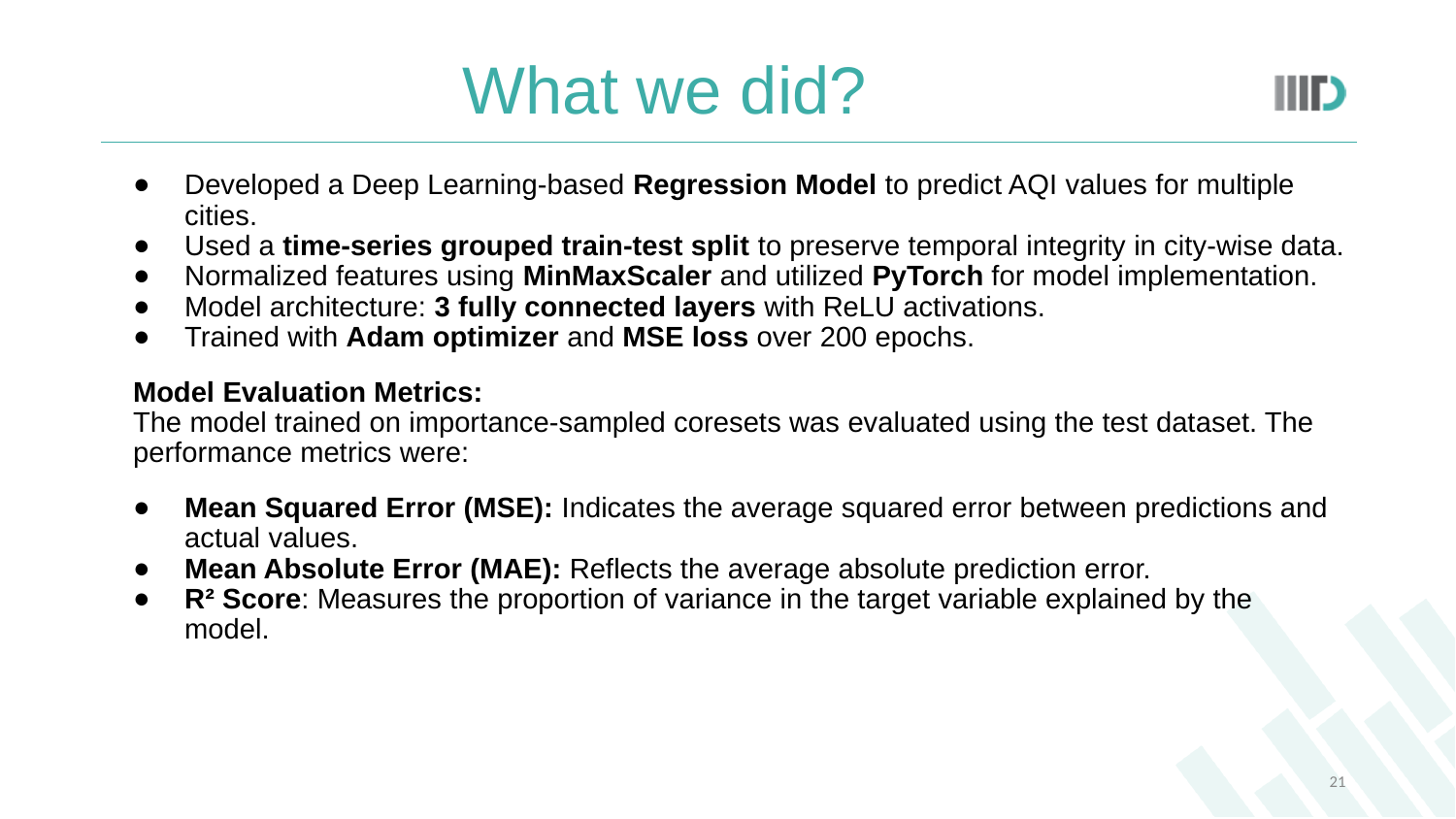

# What we did?
Developed a Deep Learning-based Regression Model to predict AQI values for multiple cities.
Used a time-series grouped train-test split to preserve temporal integrity in city-wise data.
Normalized features using MinMaxScaler and utilized PyTorch for model implementation.
Model architecture: 3 fully connected layers with ReLU activations.
Trained with Adam optimizer and MSE loss over 200 epochs.
Model Evaluation Metrics:
The model trained on importance-sampled coresets was evaluated using the test dataset. The performance metrics were:
Mean Squared Error (MSE): Indicates the average squared error between predictions and actual values.
Mean Absolute Error (MAE): Reflects the average absolute prediction error.
R² Score: Measures the proportion of variance in the target variable explained by the model.

21